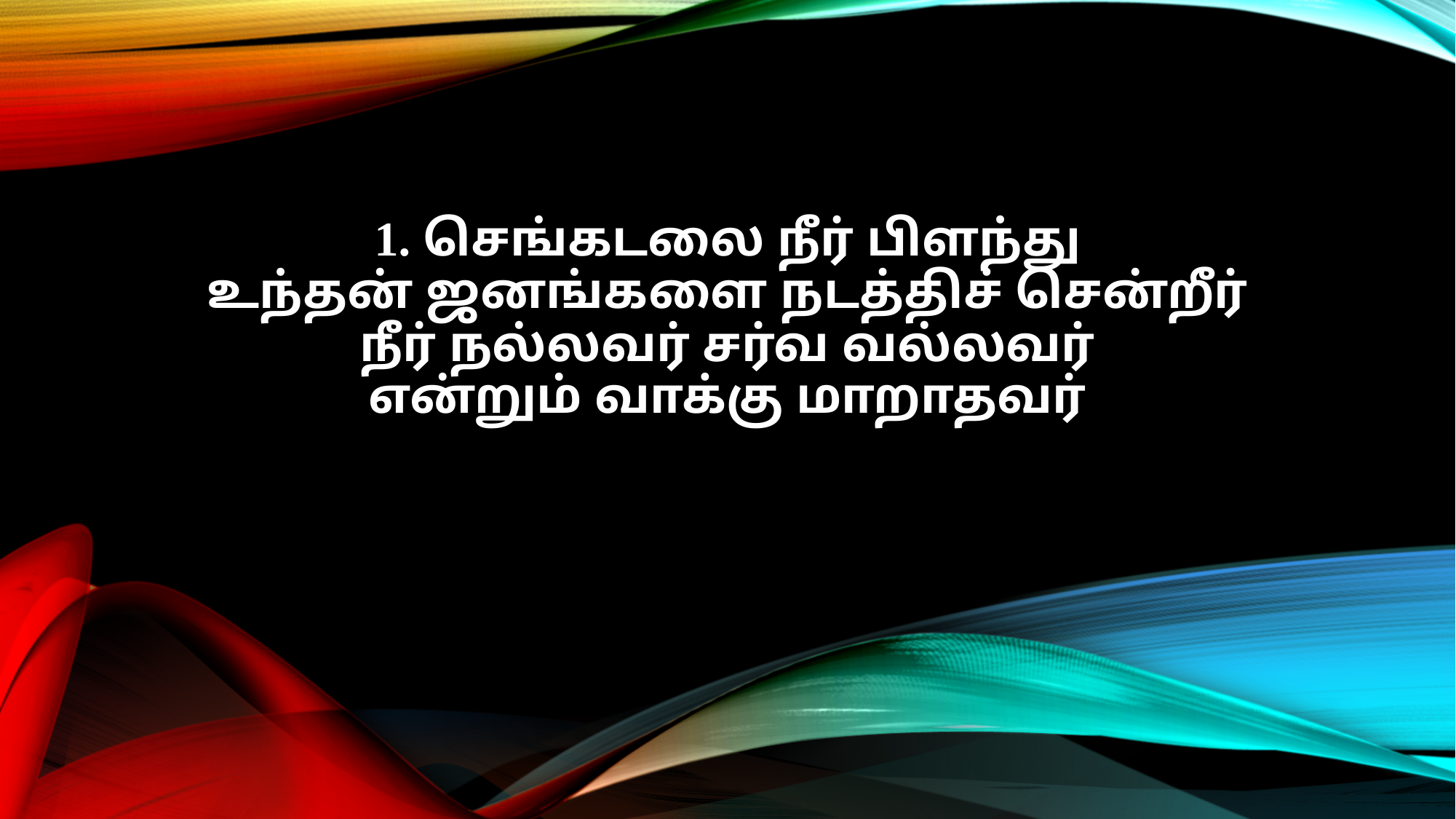

1. செங்கடலை நீர் பிளந்து
உந்தன் ஜனங்களை நடத்திச் சென்றீர்
நீர் நல்லவர் சர்வ வல்லவர்
என்றும் வாக்கு மாறாதவர்